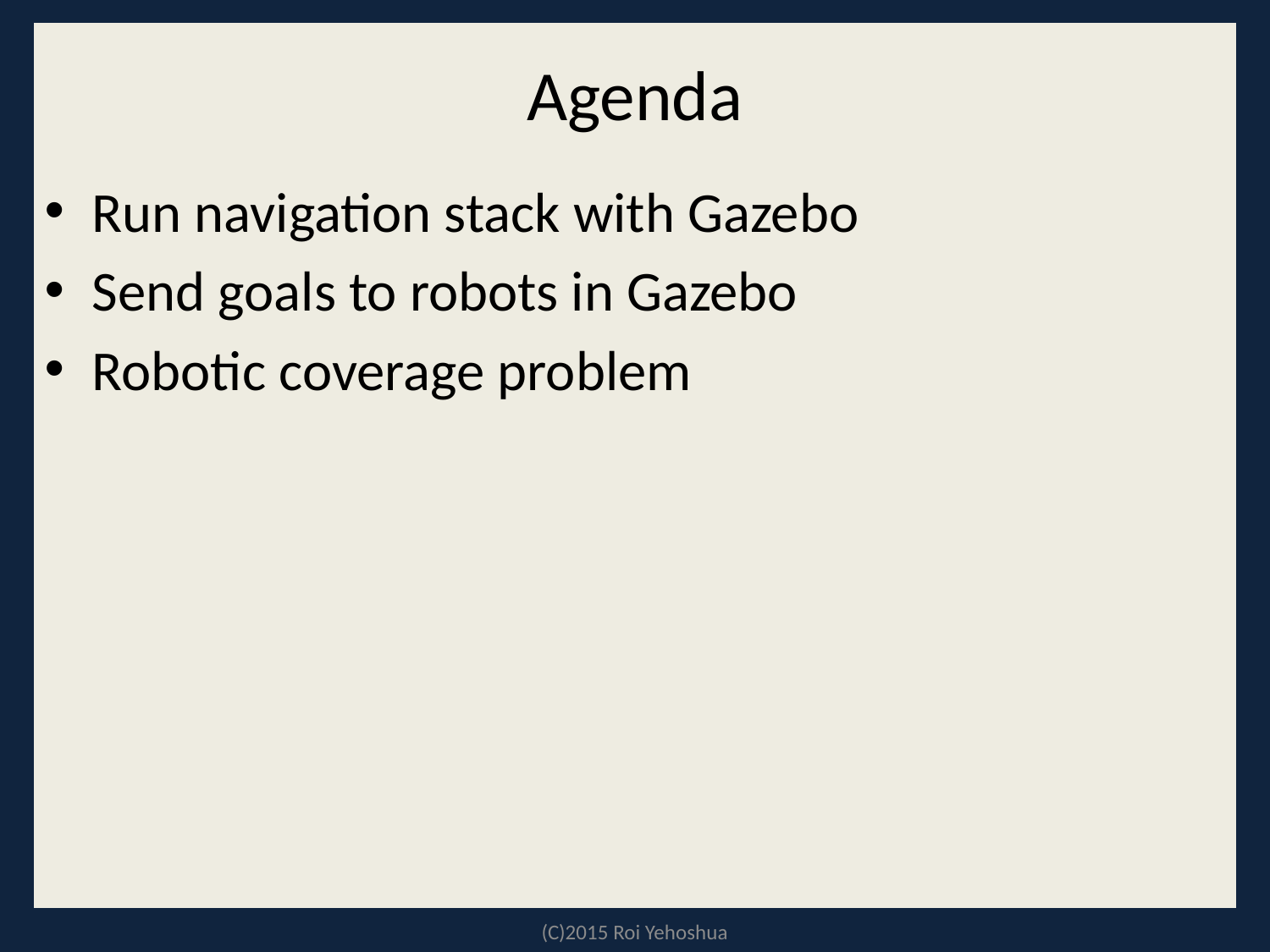

# Agenda
Run navigation stack with Gazebo
Send goals to robots in Gazebo
Robotic coverage problem

(C)2015 Roi Yehoshua